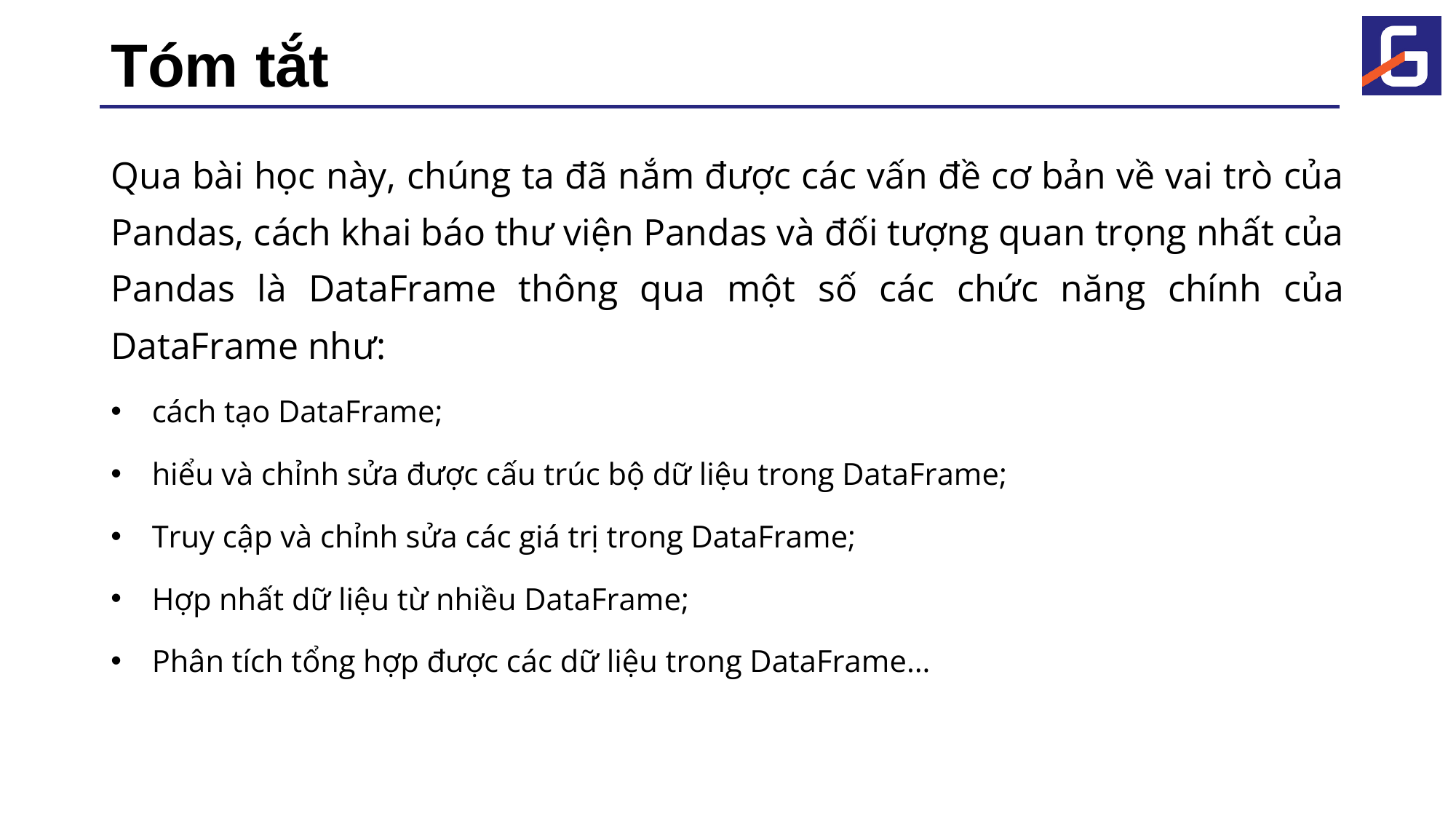

# Tóm tắt
Qua bài học này, chúng ta đã nắm được các vấn đề cơ bản về vai trò của Pandas, cách khai báo thư viện Pandas và đối tượng quan trọng nhất của Pandas là DataFrame thông qua một số các chức năng chính của DataFrame như:
cách tạo DataFrame;
hiểu và chỉnh sửa được cấu trúc bộ dữ liệu trong DataFrame;
Truy cập và chỉnh sửa các giá trị trong DataFrame;
Hợp nhất dữ liệu từ nhiều DataFrame;
Phân tích tổng hợp được các dữ liệu trong DataFrame…